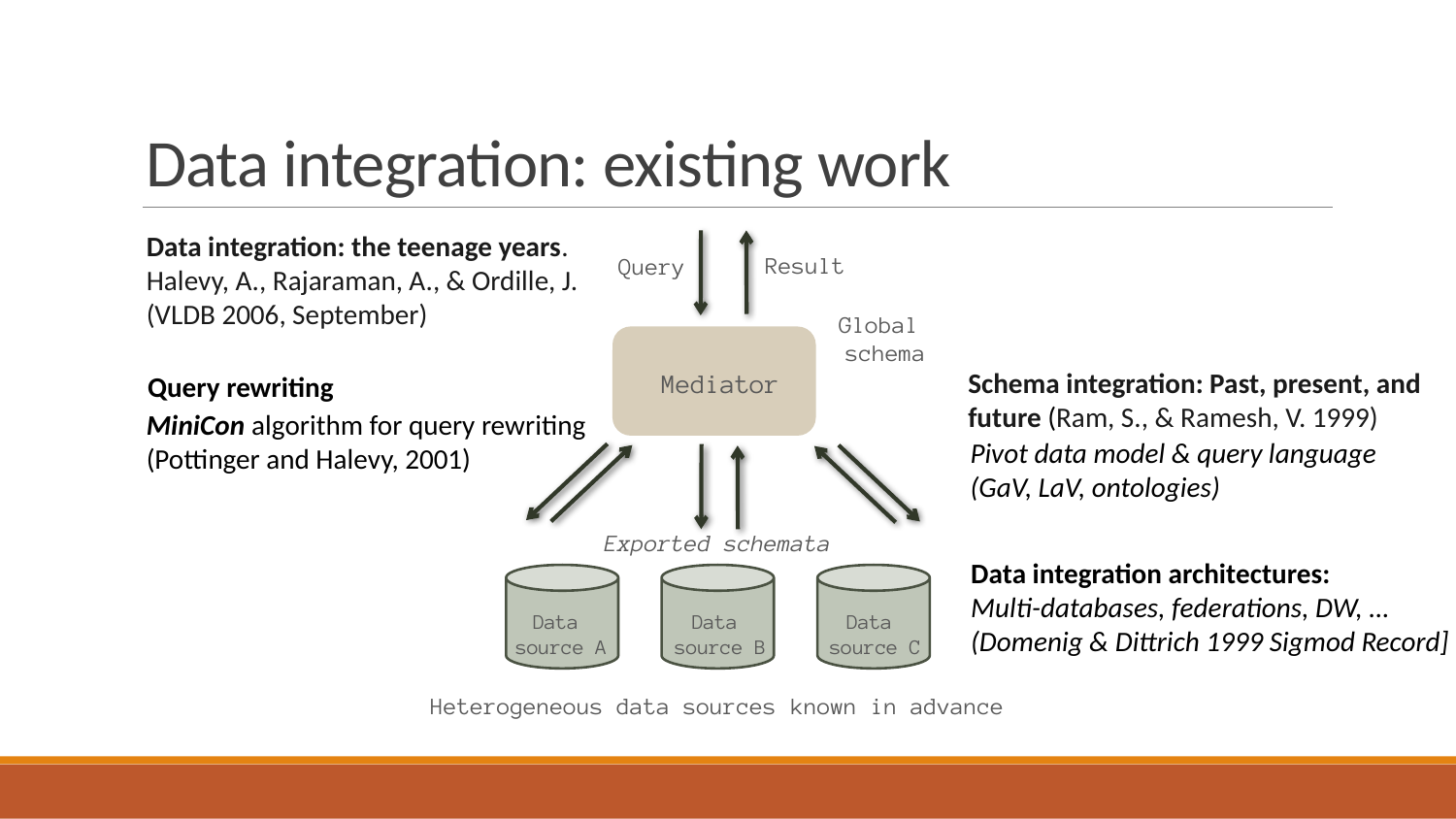

# Data integration: existing work
Data integration: the teenage years. Halevy, A., Rajaraman, A., & Ordille, J. (VLDB 2006, September)
Query
Result
Global
schema

Mediator
Schema integration: Past, present, and future (Ram, S., & Ramesh, V. 1999)
Query rewriting
MiniCon algorithm for query rewriting (Pottinger and Halevy, 2001)
Pivot data model & query language
(GaV, LaV, ontologies)

Exported schemata
Data integration architectures:
Multi-databases, federations, DW, …
(Domenig & Dittrich 1999 Sigmod Record]

Data
source A
Data
source B
Data
source C
Heterogeneous data sources known in advance